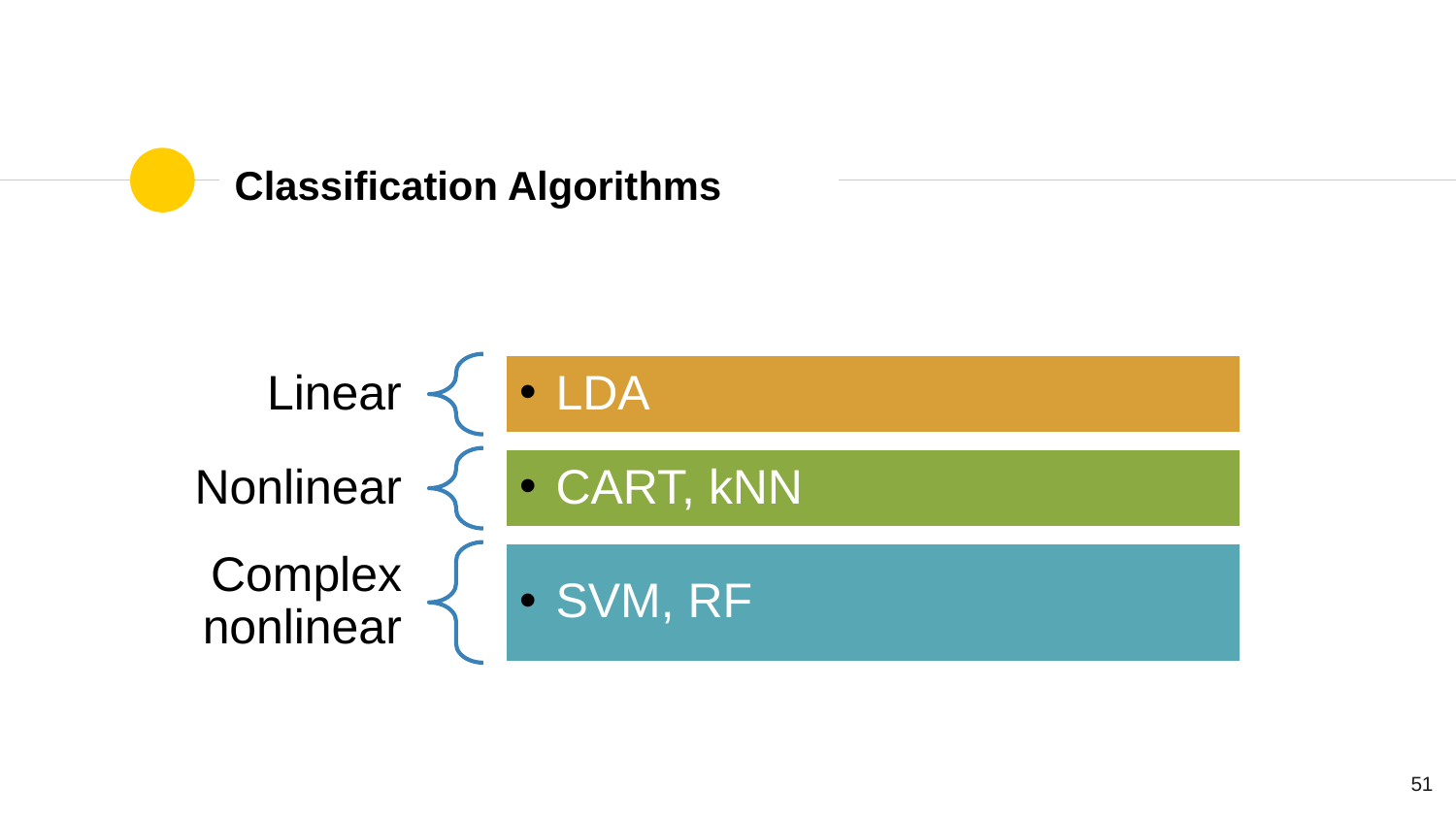

# Classification Algorithms
Linear
LDA
Nonlinear
CART, kNN
Complex nonlinear
SVM, RF
51